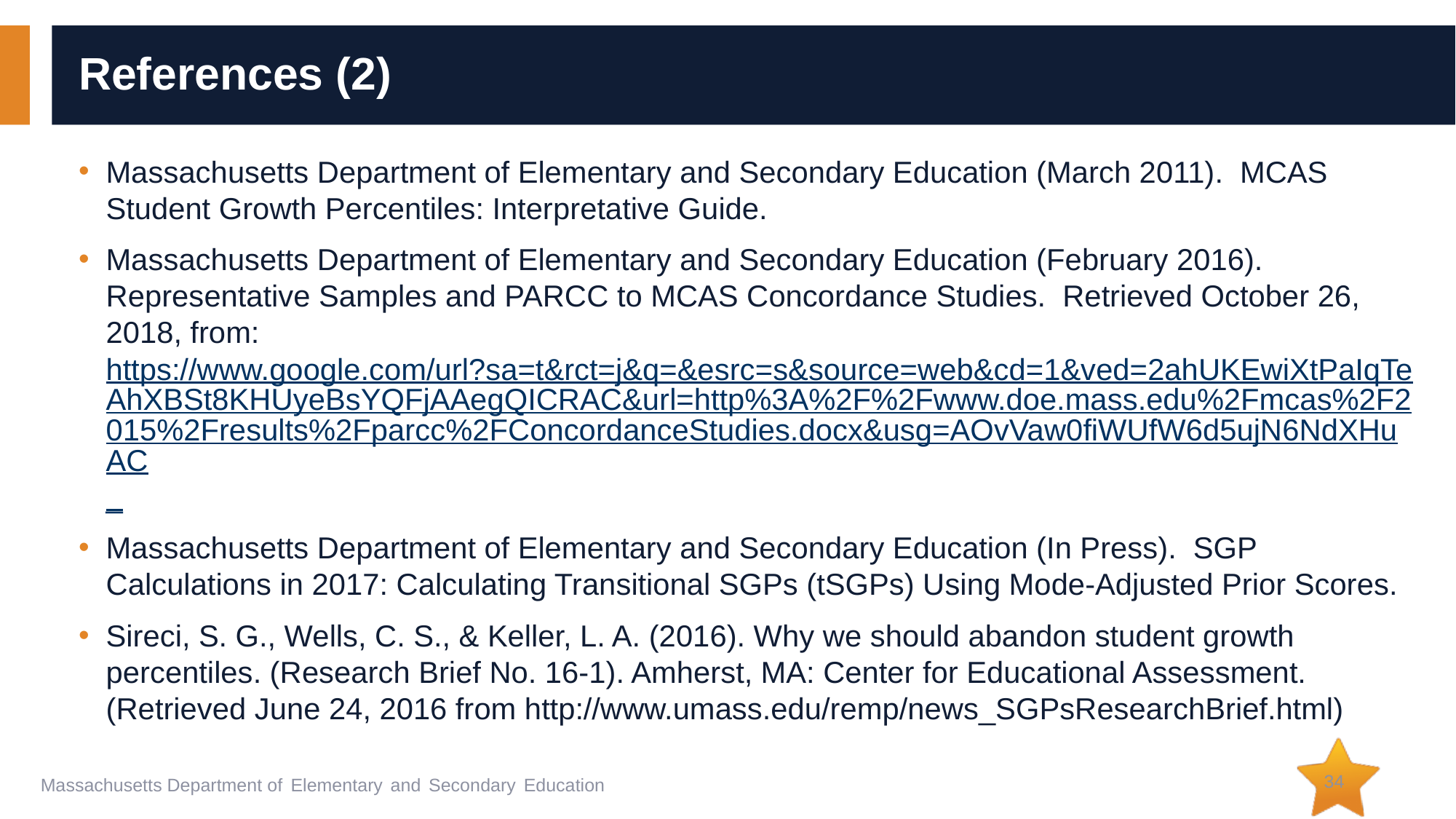

# References (2)
Massachusetts Department of Elementary and Secondary Education (March 2011).  MCAS Student Growth Percentiles: Interpretative Guide.
Massachusetts Department of Elementary and Secondary Education (February 2016).  Representative Samples and PARCC to MCAS Concordance Studies.  Retrieved October 26, 2018, from: https://www.google.com/url?sa=t&rct=j&q=&esrc=s&source=web&cd=1&ved=2ahUKEwiXtPaIqTeAhXBSt8KHUyeBsYQFjAAegQICRAC&url=http%3A%2F%2Fwww.doe.mass.edu%2Fmcas%2F2015%2Fresults%2Fparcc%2FConcordanceStudies.docx&usg=AOvVaw0fiWUfW6d5ujN6NdXHuAC_
Massachusetts Department of Elementary and Secondary Education (In Press).  SGP Calculations in 2017: Calculating Transitional SGPs (tSGPs) Using Mode-Adjusted Prior Scores.
Sireci, S. G., Wells, C. S., & Keller, L. A. (2016). Why we should abandon student growth percentiles. (Research Brief No. 16-1). Amherst, MA: Center for Educational Assessment. (Retrieved June 24, 2016 from http://www.umass.edu/remp/news_SGPsResearchBrief.html)
34